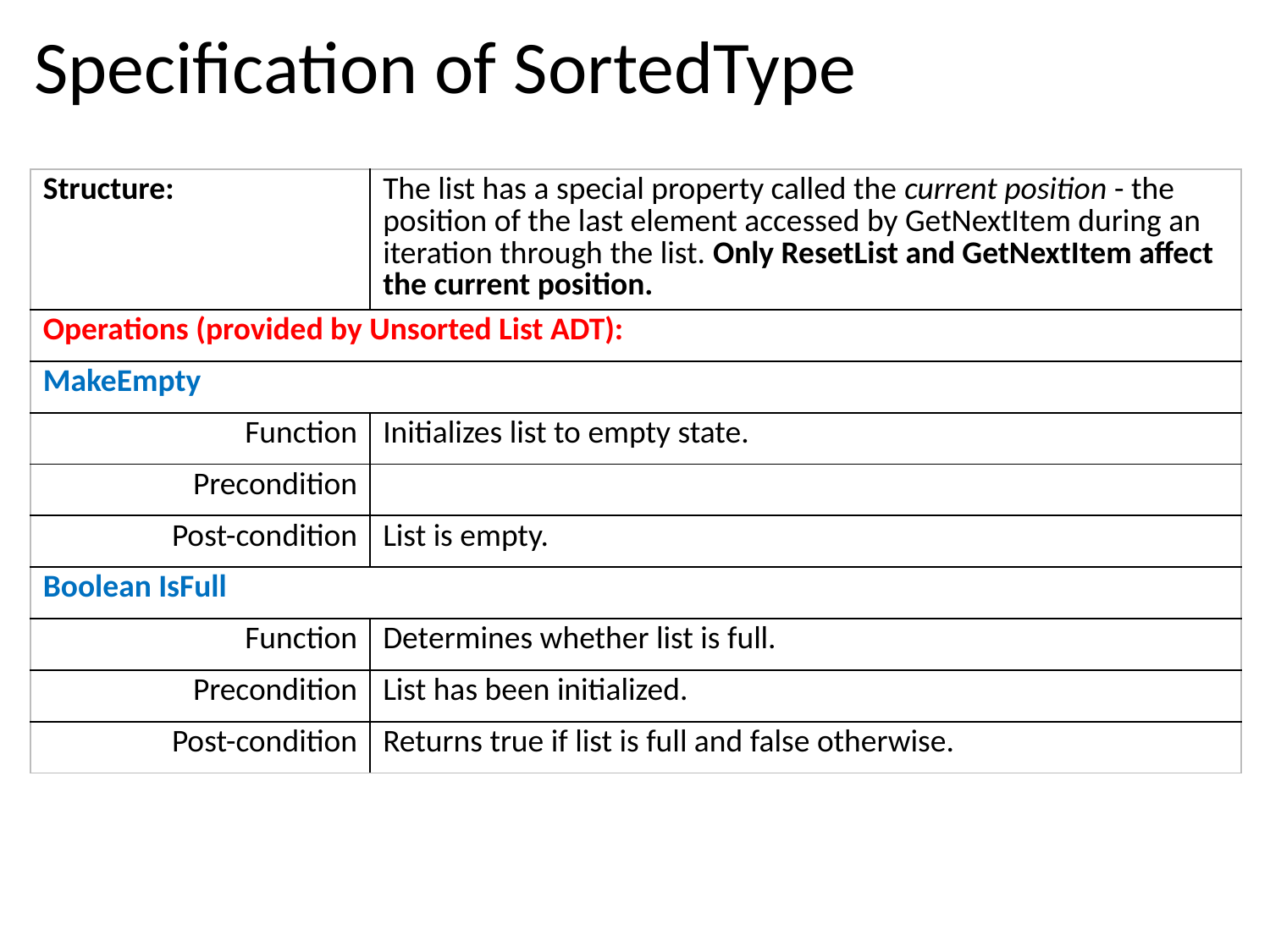

# Specification of SortedType
| Structure: | The list has a special property called the current position - the position of the last element accessed by GetNextItem during an iteration through the list. Only ResetList and GetNextItem affect the current position. |
| --- | --- |
| Operations (provided by Unsorted List ADT): |  |
| MakeEmpty |  |
| Function | Initializes list to empty state. |
| Precondition |  |
| Post-condition | List is empty. |
| Boolean IsFull |  |
| Function | Determines whether list is full. |
| Precondition | List has been initialized. |
| Post-condition | Returns true if list is full and false otherwise. |